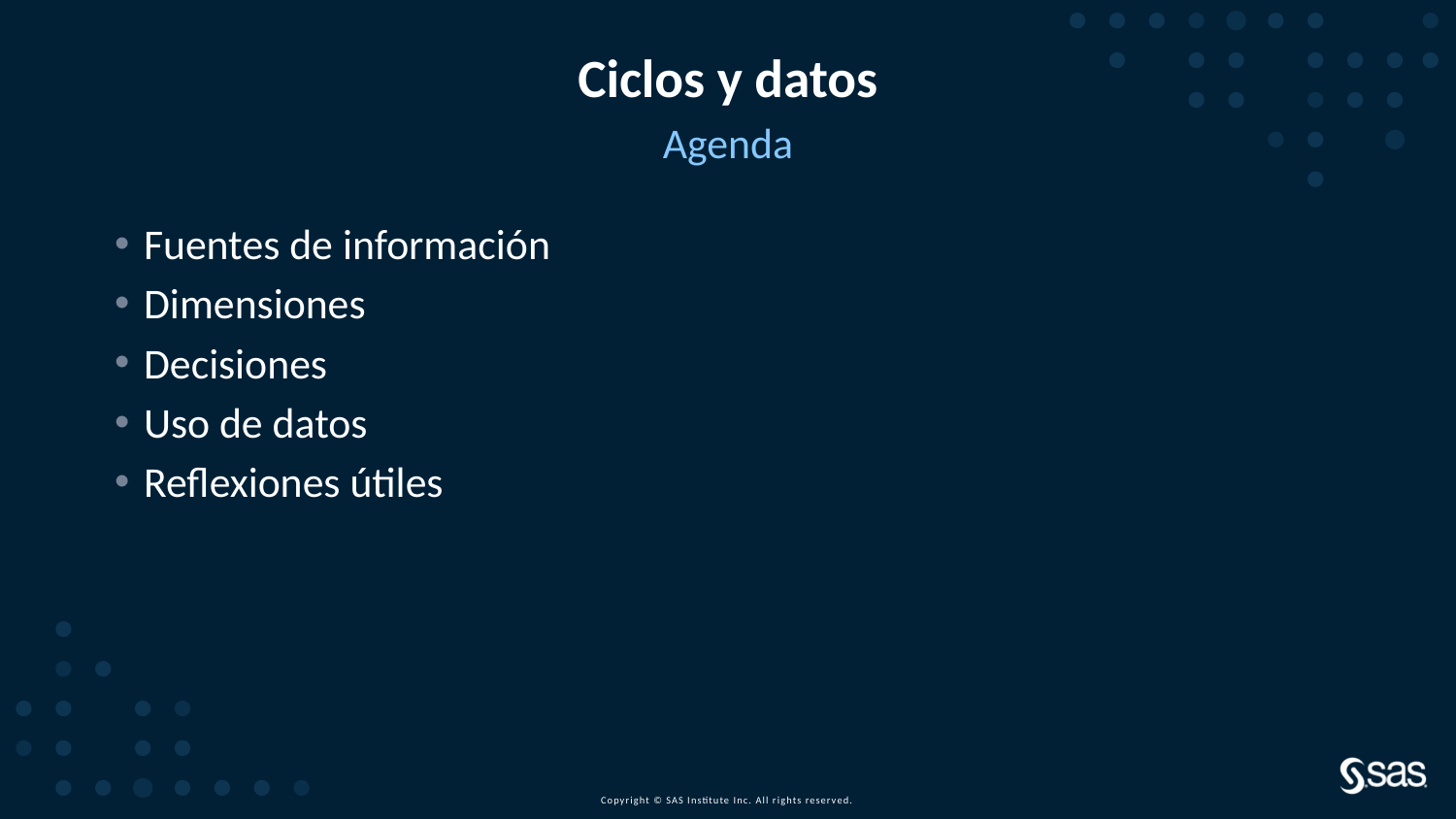

# Ciclos y datos
Agenda
Fuentes de información
Dimensiones
Decisiones
Uso de datos
Reflexiones útiles